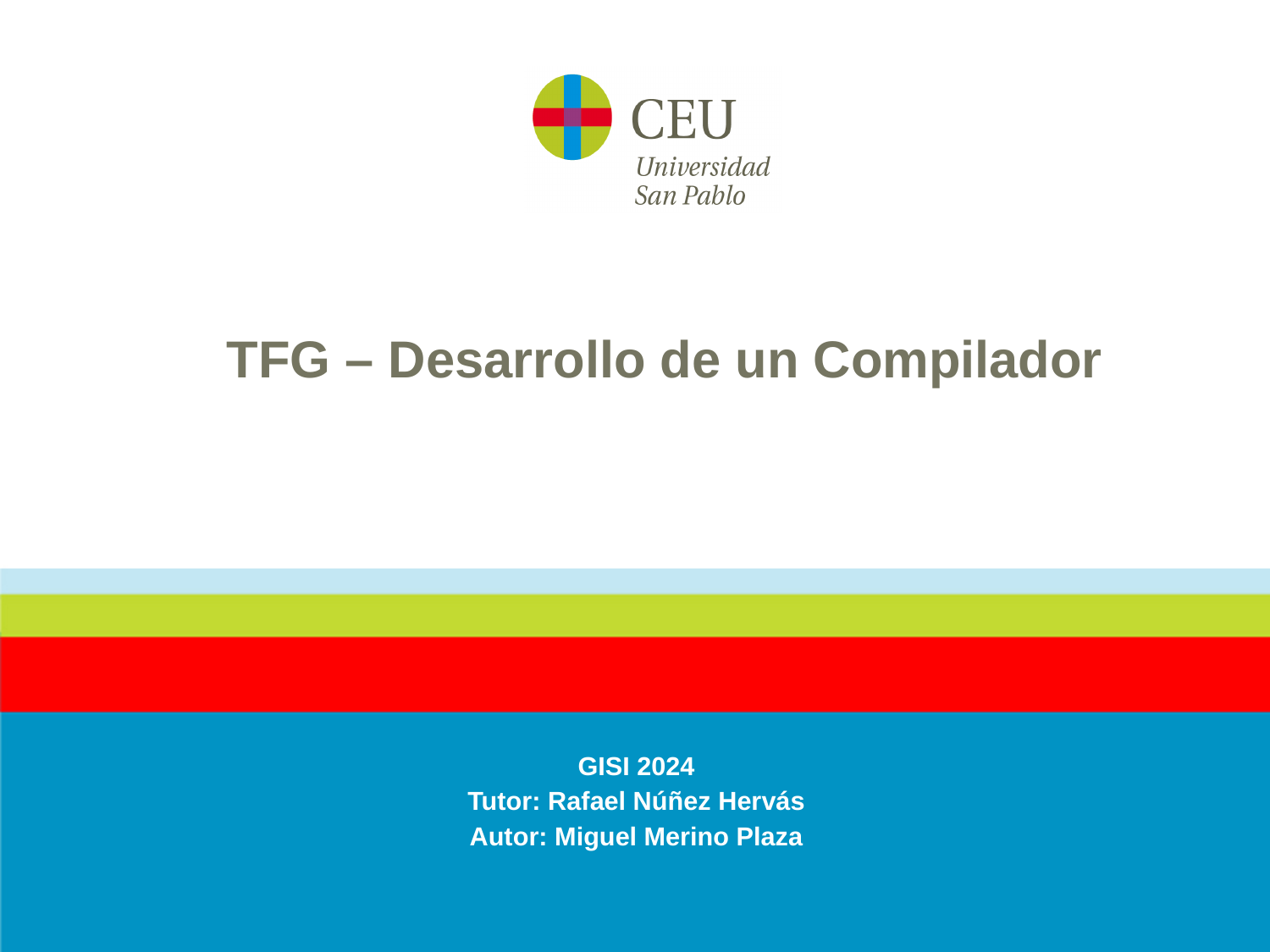

TFG – Desarrollo de un Compilador

GISI 2024
Tutor: Rafael Núñez Hervás
Autor: Miguel Merino Plaza